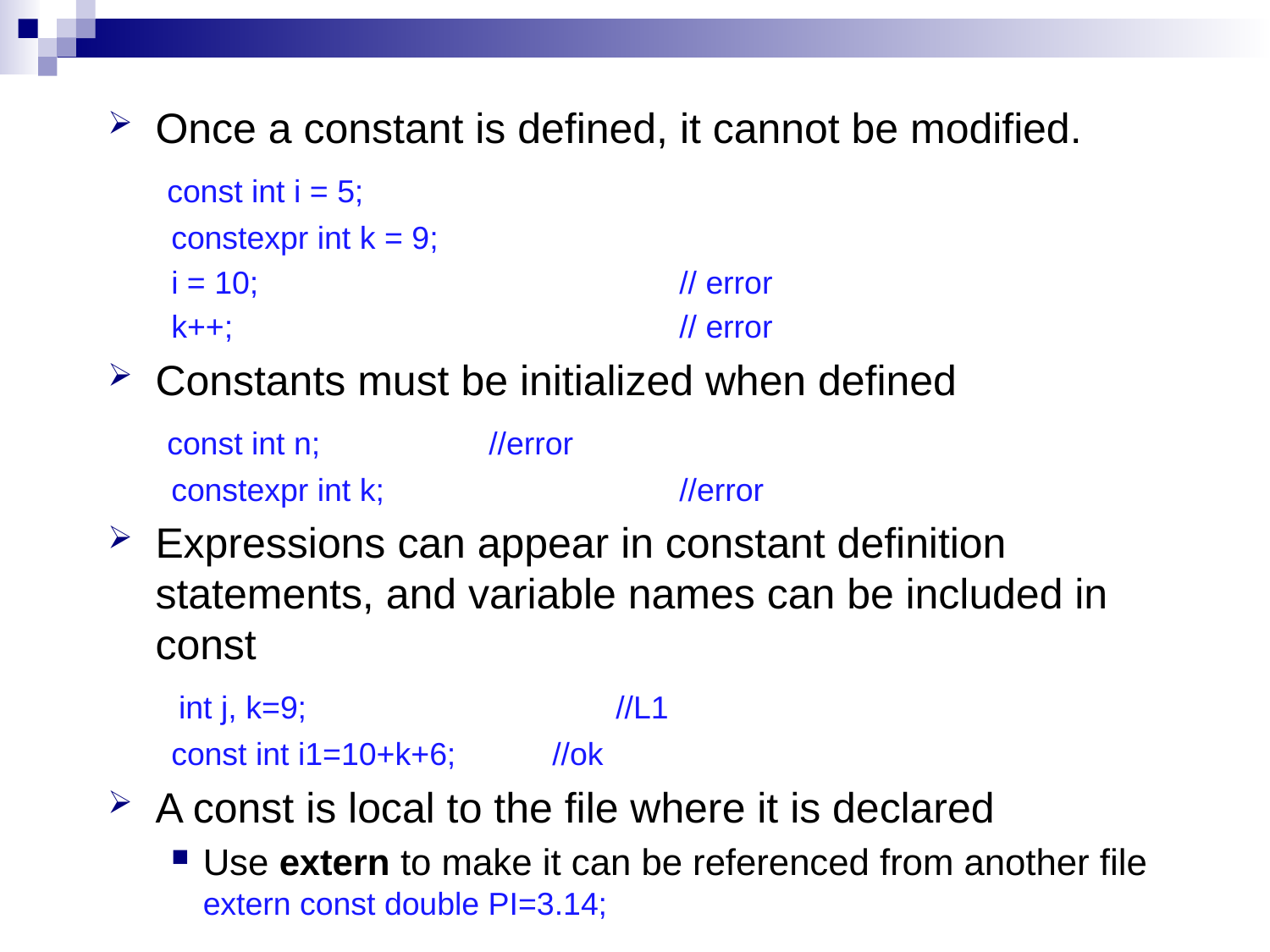

Once a constant is defined, it cannot be modified.
     const int i = 5;
constexpr int k = 9;
i = 10;                      		// error
k++;                        		// error
Constants must be initialized when defined
     const int n;                  	//error
constexpr int k;                     	//error
Expressions can appear in constant definition statements, and variable names can be included in const
      int j, k=9;                   		//L1
const int i1=10+k+6;         	//ok
A const is local to the file where it is declared
Use extern to make it can be referenced from another file extern const double PI=3.14;